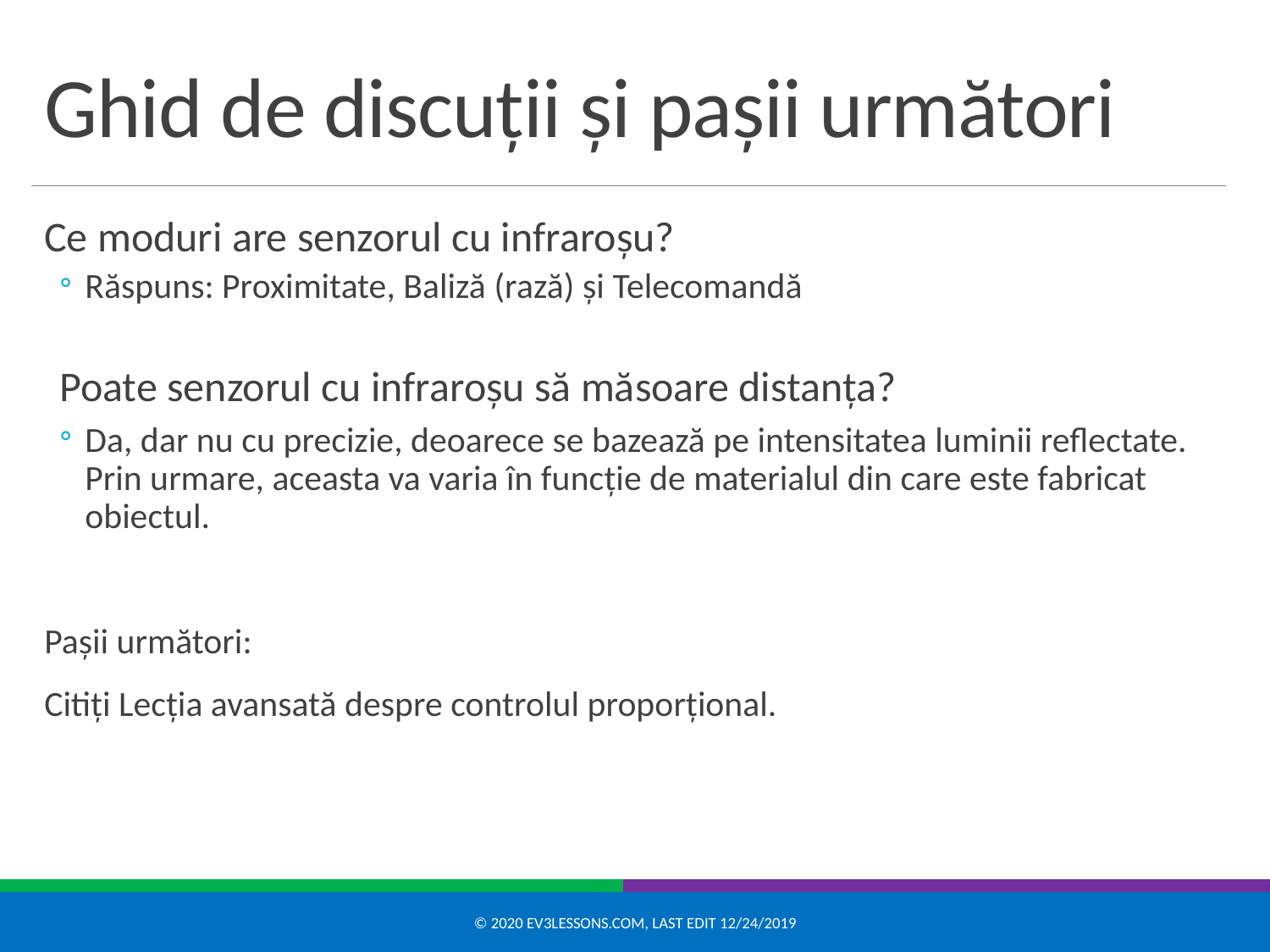

# Ghid de discuții și pașii următori
Ce moduri are senzorul cu infraroșu?
Răspuns: Proximitate, Baliză (rază) și Telecomandă

Poate senzorul cu infraroșu să măsoare distanța?
Da, dar nu cu precizie, deoarece se bazează pe intensitatea luminii reflectate.  Prin urmare, aceasta va varia în funcție de materialul din care este fabricat obiectul.

Pașii următori:
Citiți Lecția avansată despre controlul proporțional.

© 2020 EV3Lessons.com, Last edit 12/24/2019